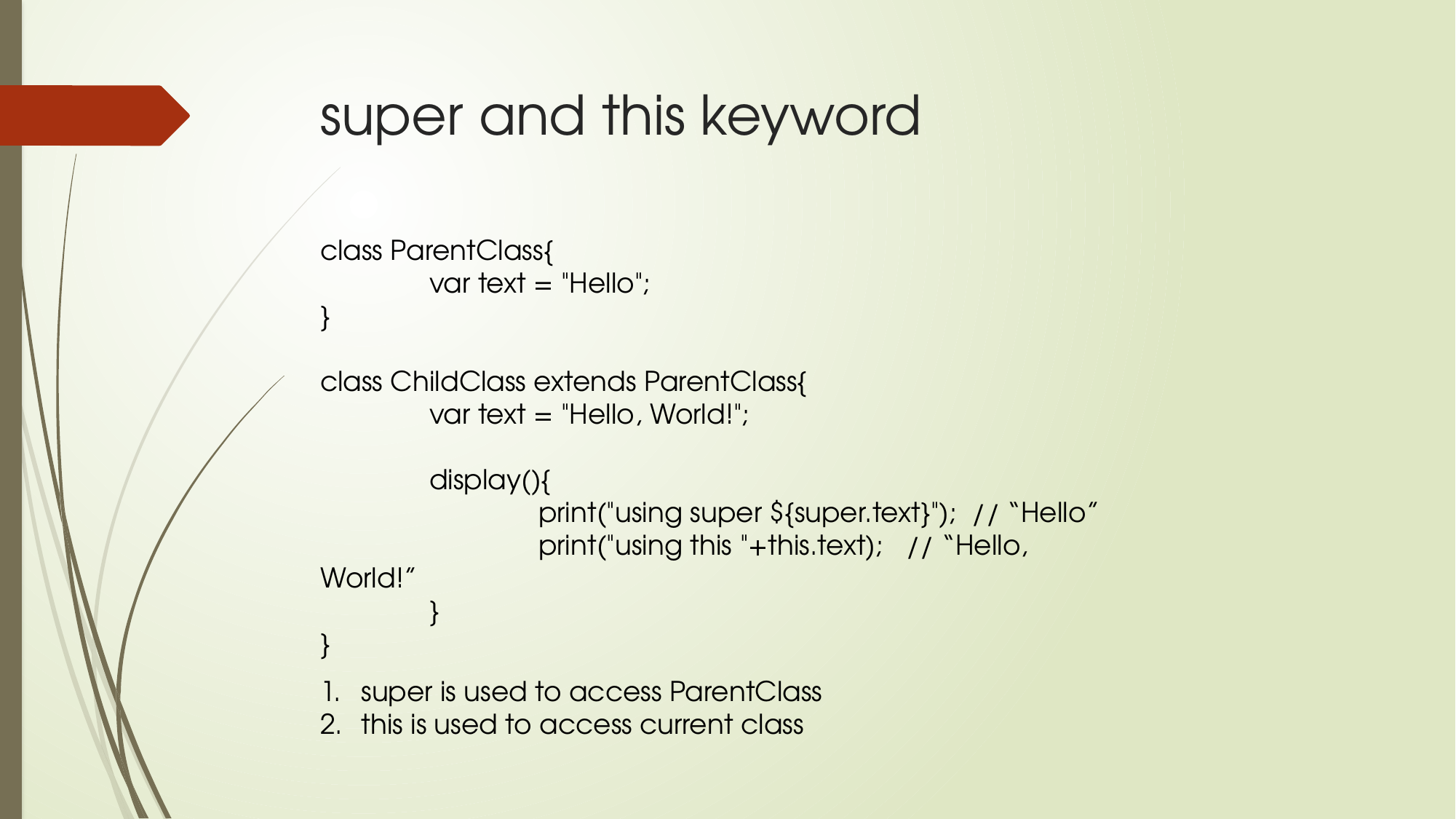

# super and this keyword
class ParentClass{
	var text = "Hello";
}

class ChildClass extends ParentClass{
	var text = "Hello, World!";

  	display(){
    		print("using super ${super.text}");  // “Hello”
	   	print("using this "+this.text);   // “Hello, World!”
 	}
}
super is used to access ParentClass
this is used to access current class